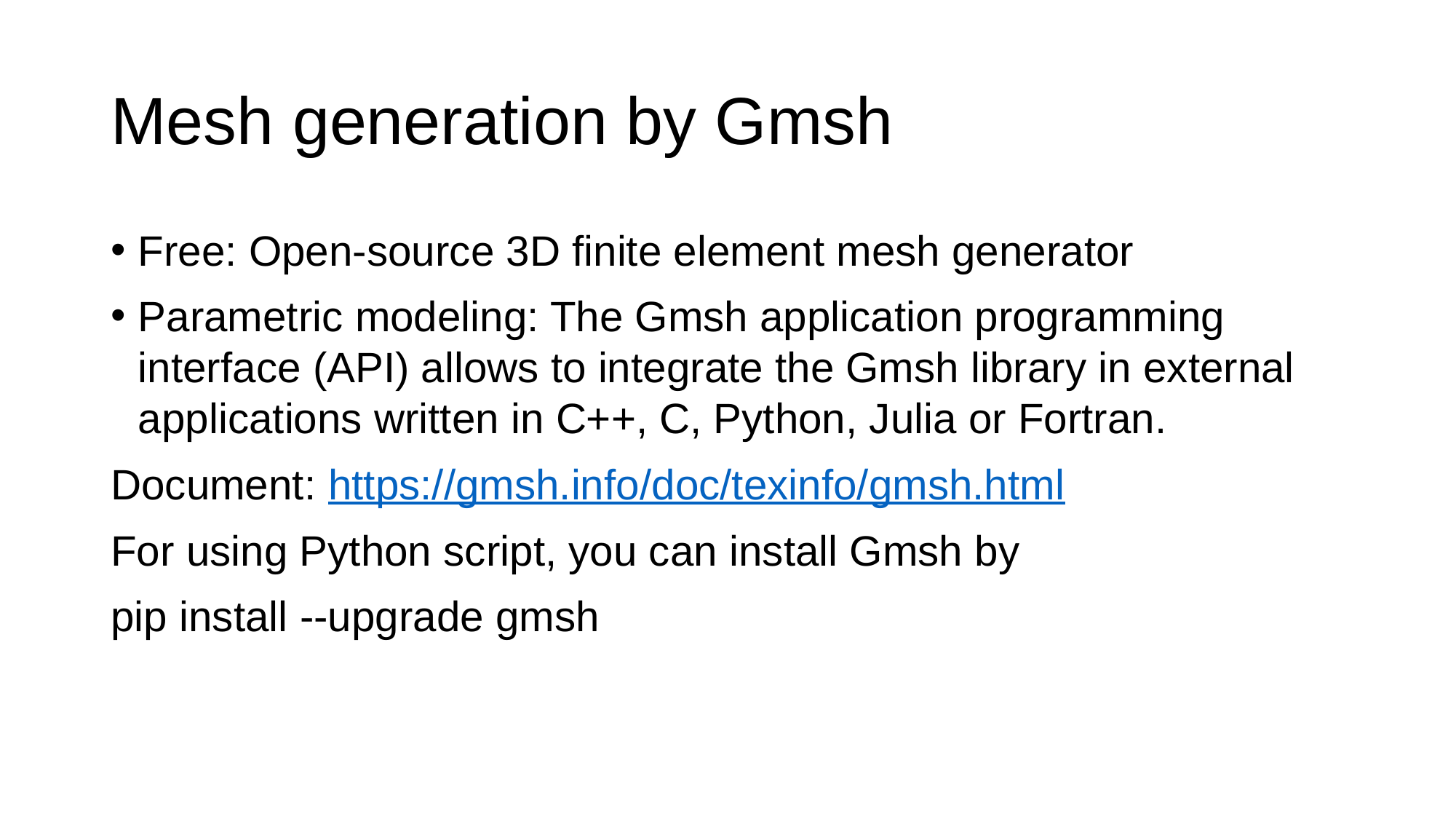

# Mesh generation by Gmsh
Free: Open-source 3D finite element mesh generator
Parametric modeling: The Gmsh application programming interface (API) allows to integrate the Gmsh library in external applications written in C++, C, Python, Julia or Fortran.
Document: https://gmsh.info/doc/texinfo/gmsh.html
For using Python script, you can install Gmsh by
pip install --upgrade gmsh